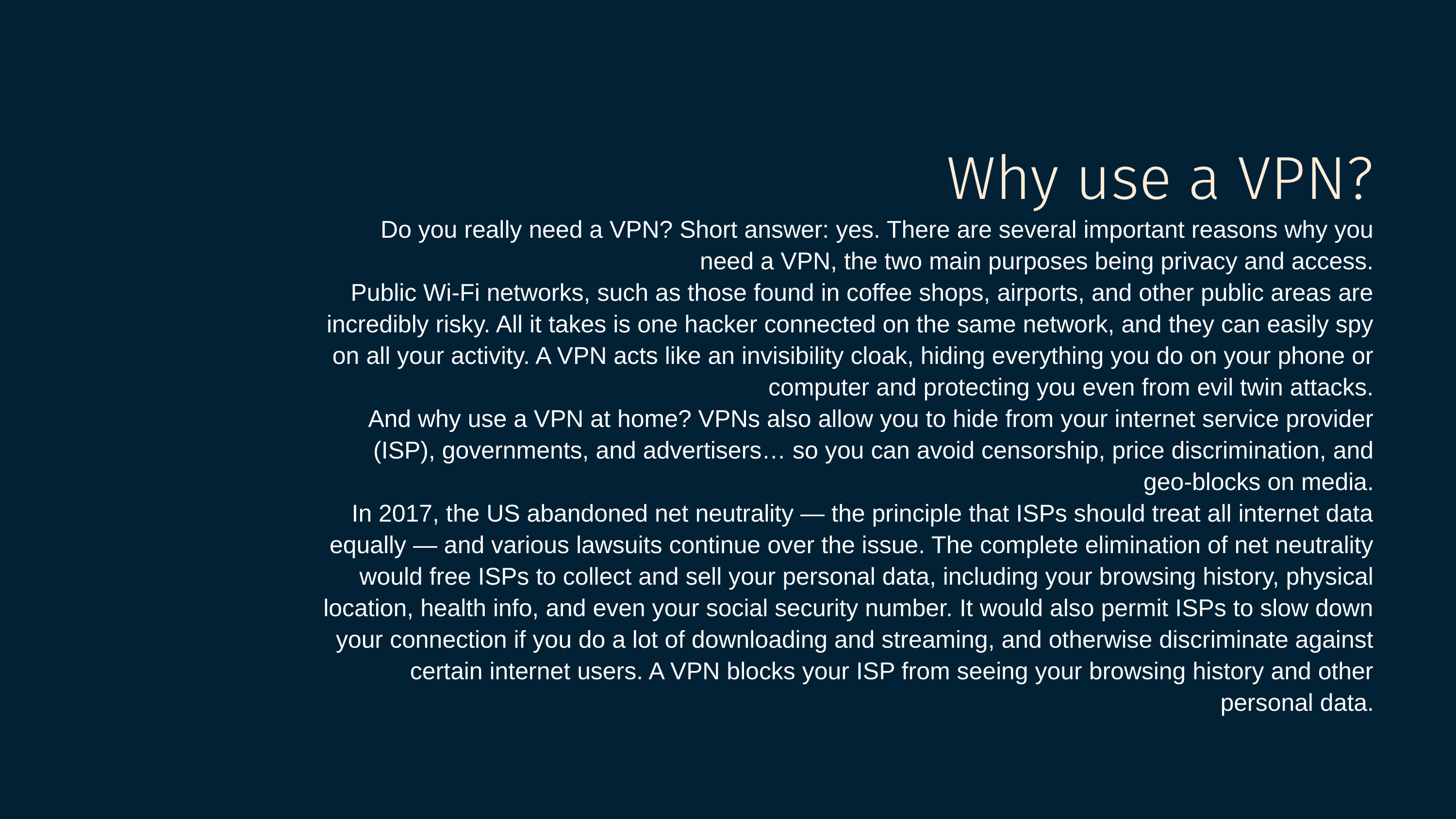

Why use a VPN?
Do you really need a VPN? Short answer: yes. There are several important reasons why you need a VPN, the two main purposes being privacy and access.
Public Wi-Fi networks, such as those found in coffee shops, airports, and other public areas are incredibly risky. All it takes is one hacker connected on the same network, and they can easily spy on all your activity. A VPN acts like an invisibility cloak, hiding everything you do on your phone or computer and protecting you even from evil twin attacks.
And why use a VPN at home? VPNs also allow you to hide from your internet service provider (ISP), governments, and advertisers… so you can avoid censorship, price discrimination, and geo-blocks on media.
In 2017, the US abandoned net neutrality — the principle that ISPs should treat all internet data equally — and various lawsuits continue over the issue. The complete elimination of net neutrality would free ISPs to collect and sell your personal data, including your browsing history, physical location, health info, and even your social security number. It would also permit ISPs to slow down your connection if you do a lot of downloading and streaming, and otherwise discriminate against certain internet users. A VPN blocks your ISP from seeing your browsing history and other personal data.